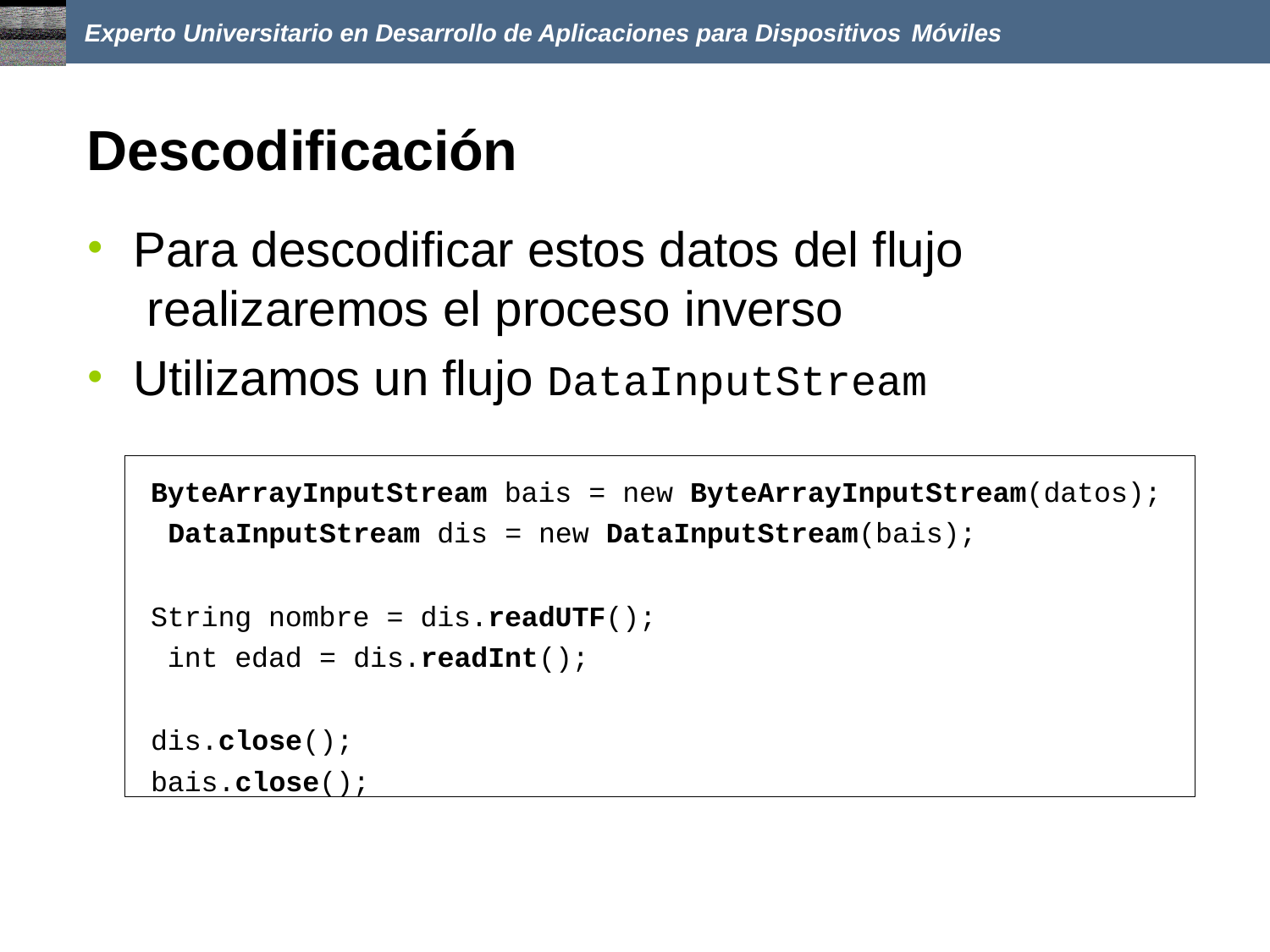

Experto Universitario en Desarrollo de Aplicaciones para Dispositivos Móviles
# Descodificación
Para descodificar estos datos del flujo  realizaremos el proceso inverso
Utilizamos un flujo DataInputStream
ByteArrayInputStream bais = new ByteArrayInputStream(datos);  DataInputStream dis = new DataInputStream(bais);

String nombre = dis.readUTF();  int edad = dis.readInt();

dis.close();
bais.close();